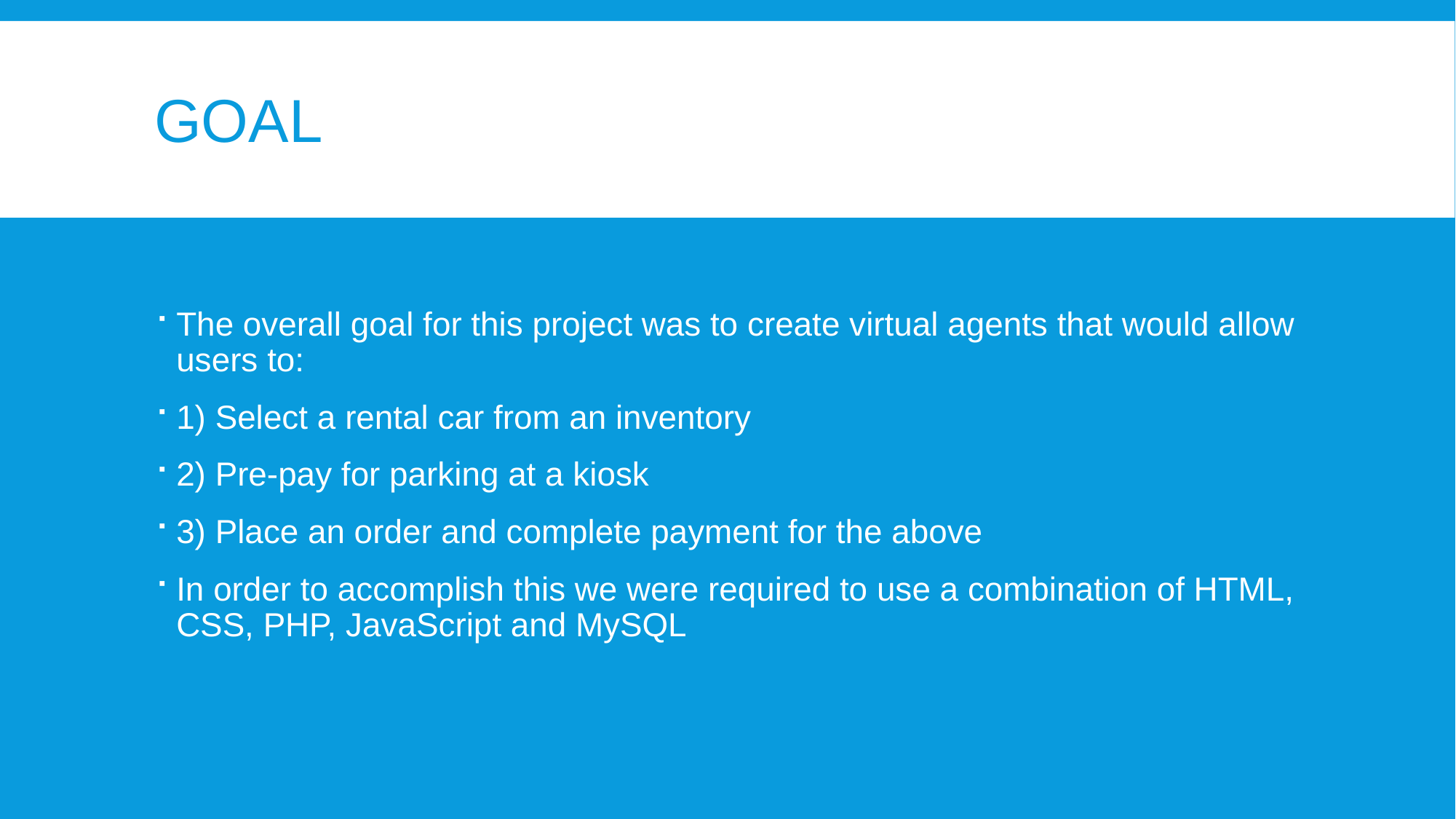

# Goal

The overall goal for this project was to create virtual agents that would allow users to:
1) Select a rental car from an inventory
2) Pre-pay for parking at a kiosk
3) Place an order and complete payment for the above
In order to accomplish this we were required to use a combination of HTML, CSS, PHP, JavaScript and MySQL